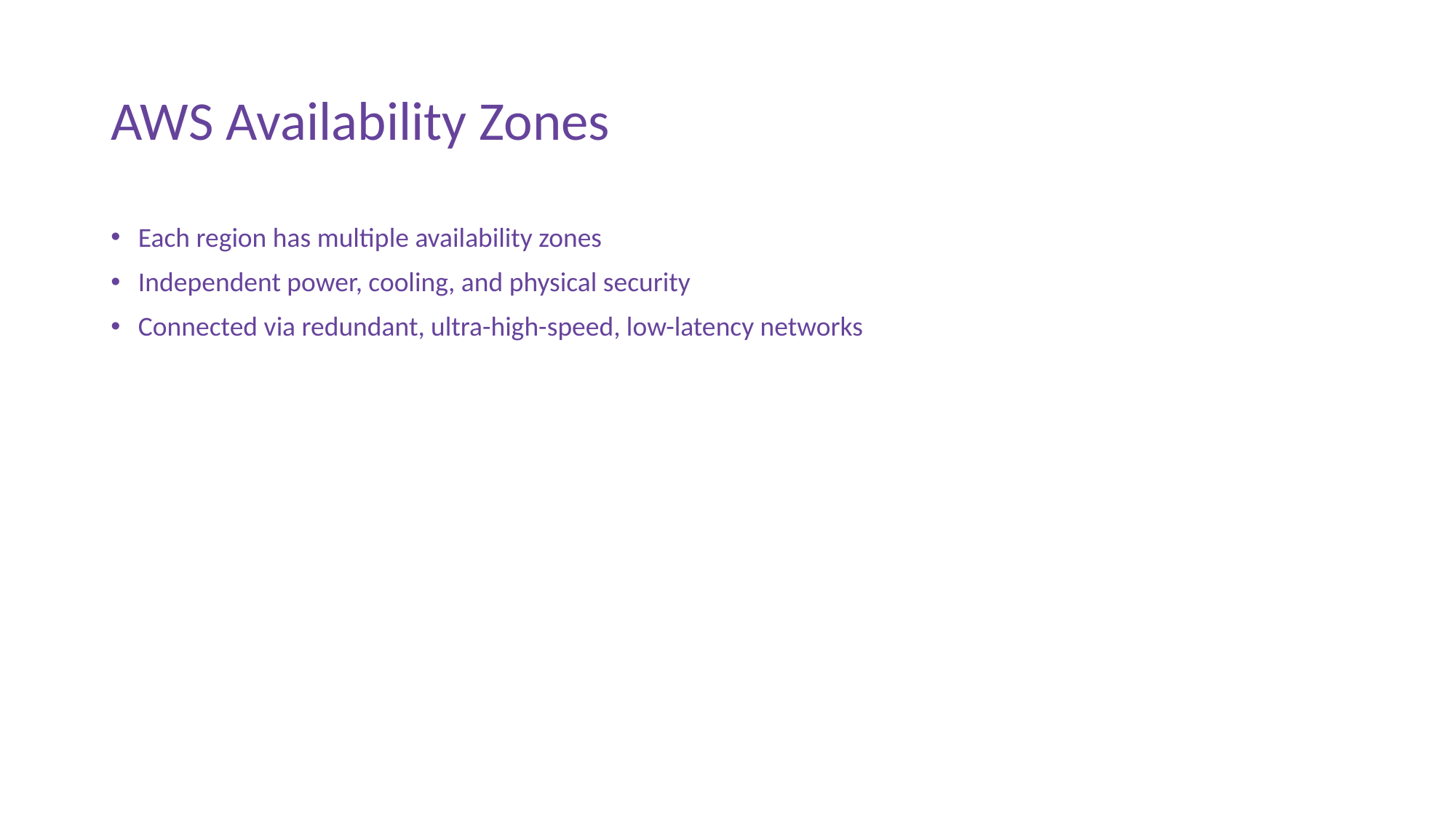

# AWS Availability Zones
Each region has multiple availability zones
Independent power, cooling, and physical security
Connected via redundant, ultra-high-speed, low-latency networks